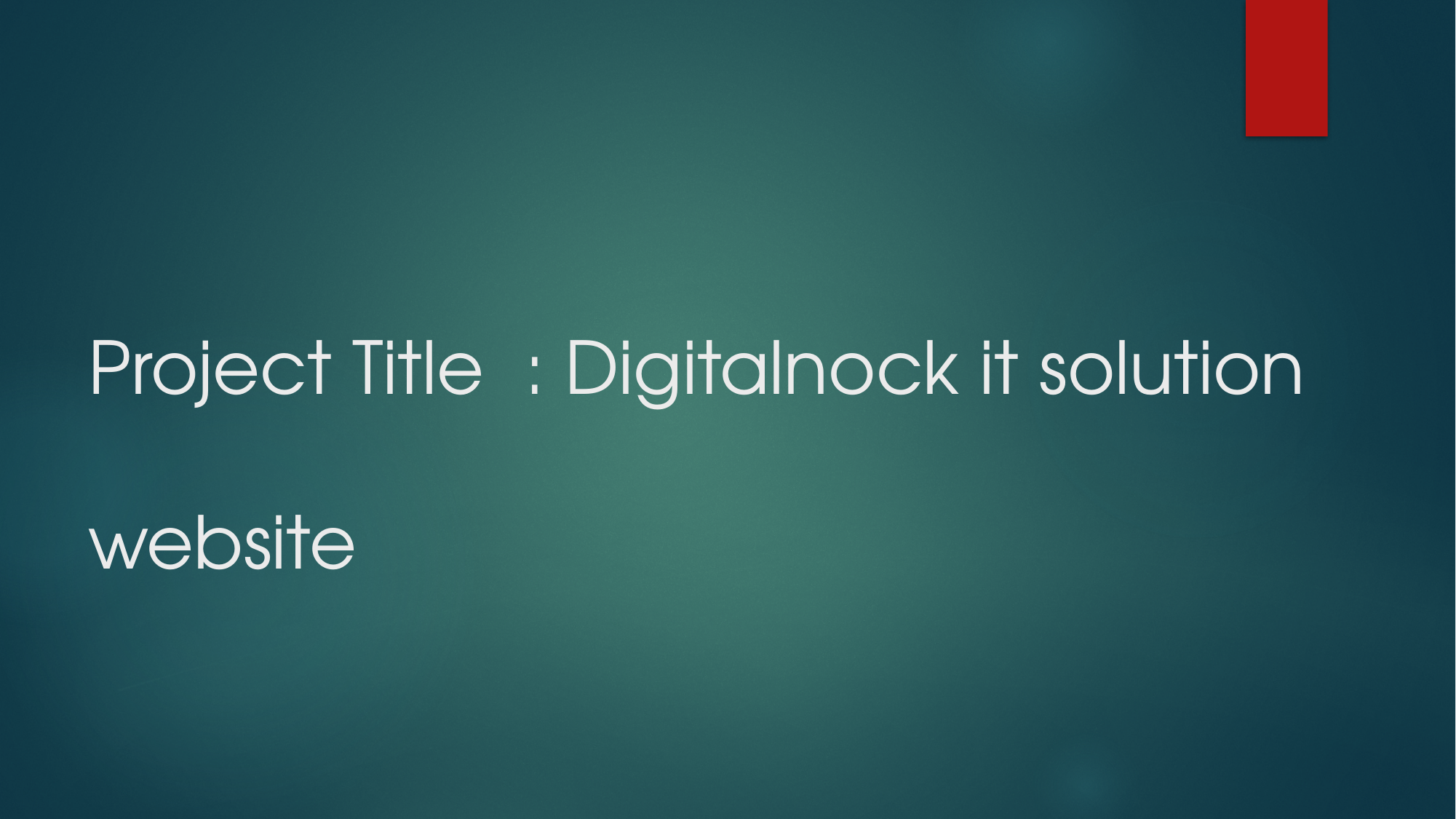

# Project Title  : Digitalnock it solution 												website